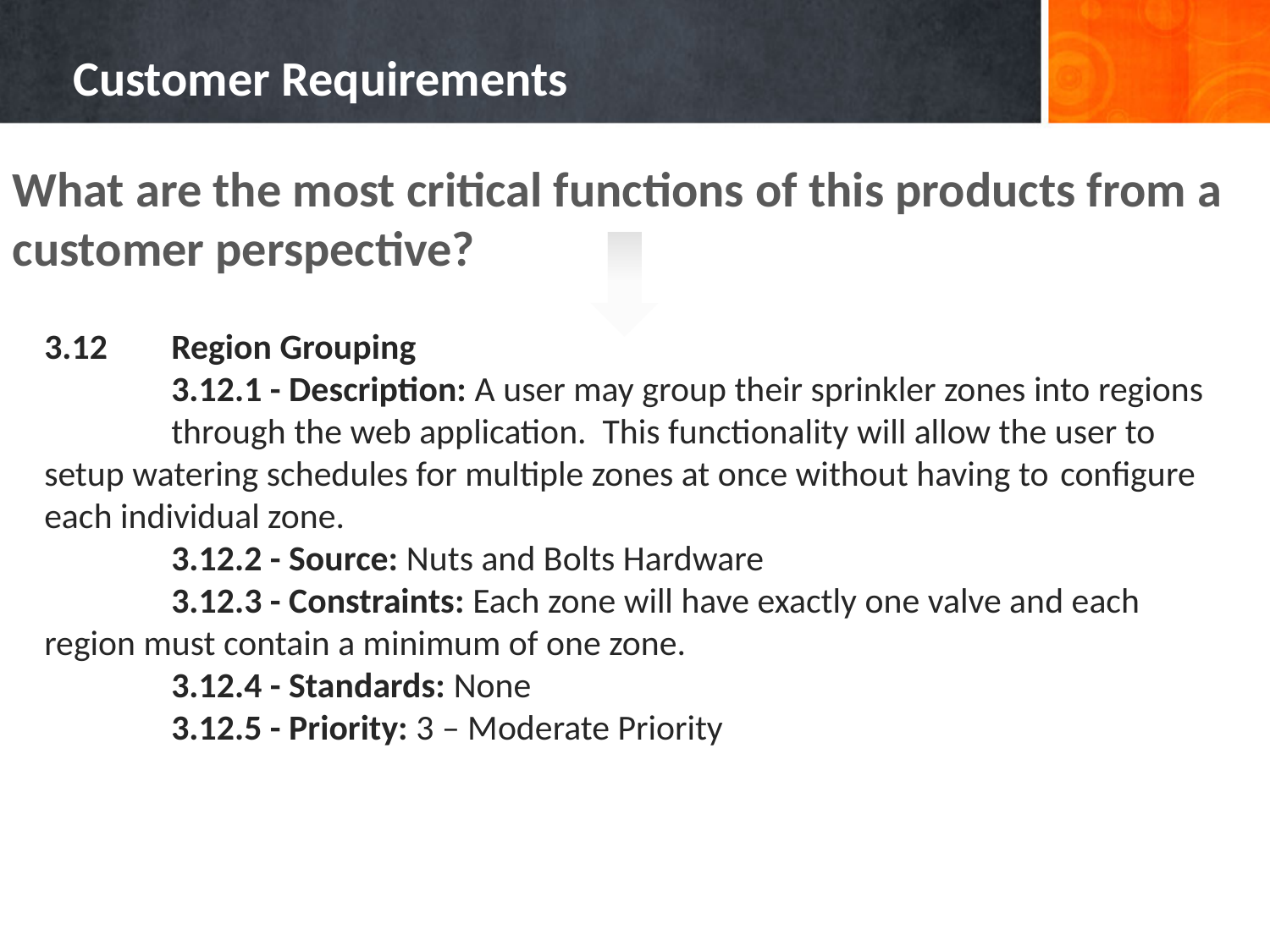

# Customer Requirements
What are the most critical functions of this products from a customer perspective?

3.12	Region Grouping
	3.12.1 - Description: A user may group their sprinkler zones into regions 	through the web application.  This functionality will allow the user to 	setup watering schedules for multiple zones at once without having to 	configure each individual zone.
	3.12.2 - Source: Nuts and Bolts Hardware
	3.12.3 - Constraints: Each zone will have exactly one valve and each 	region must contain a minimum of one zone.
	3.12.4 - Standards: None
	3.12.5 - Priority: 3 – Moderate Priority